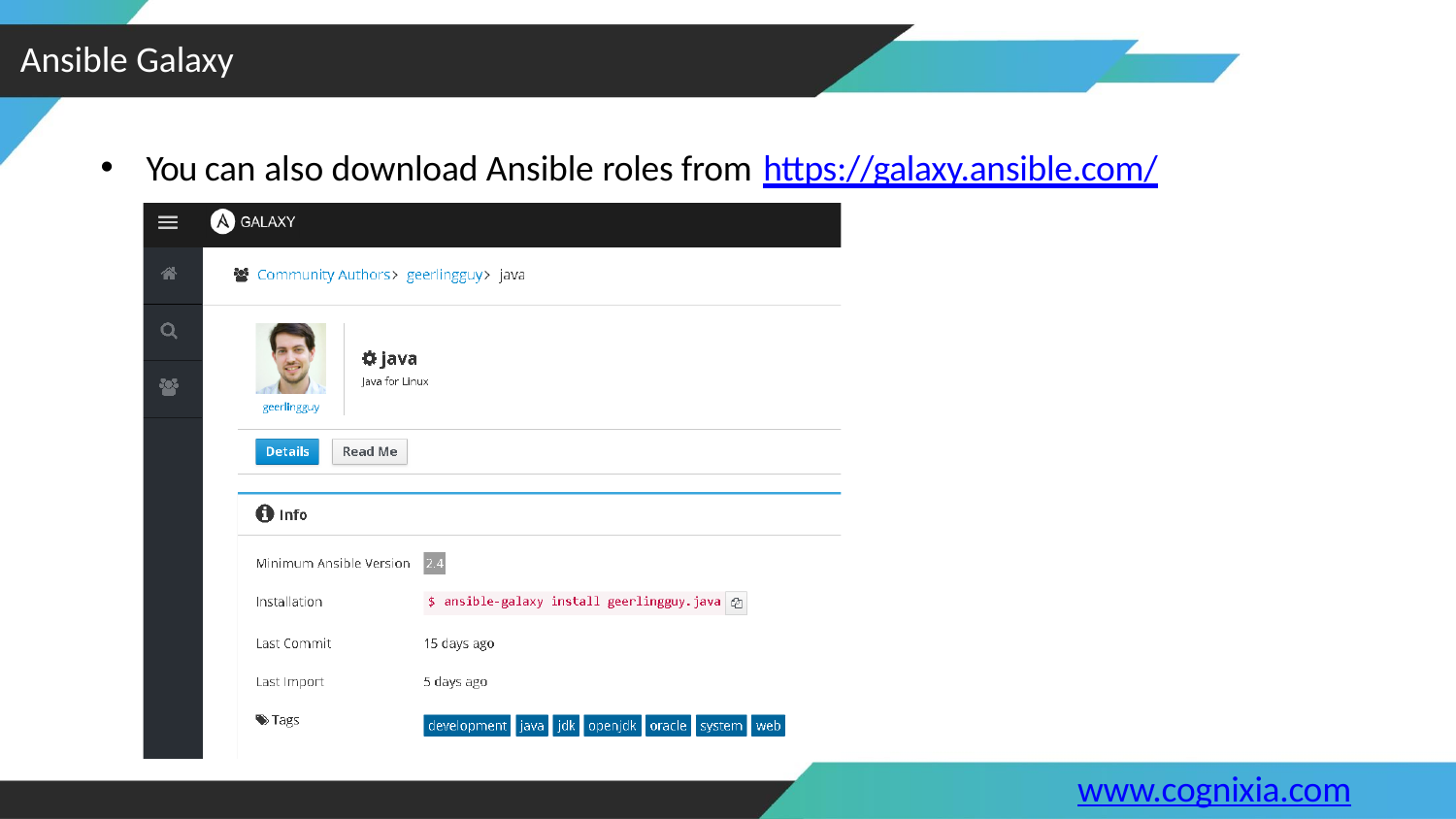

Ansible Galaxy

You can also download Ansible roles from https://galaxy.ansible.com/

www.cognixia.com